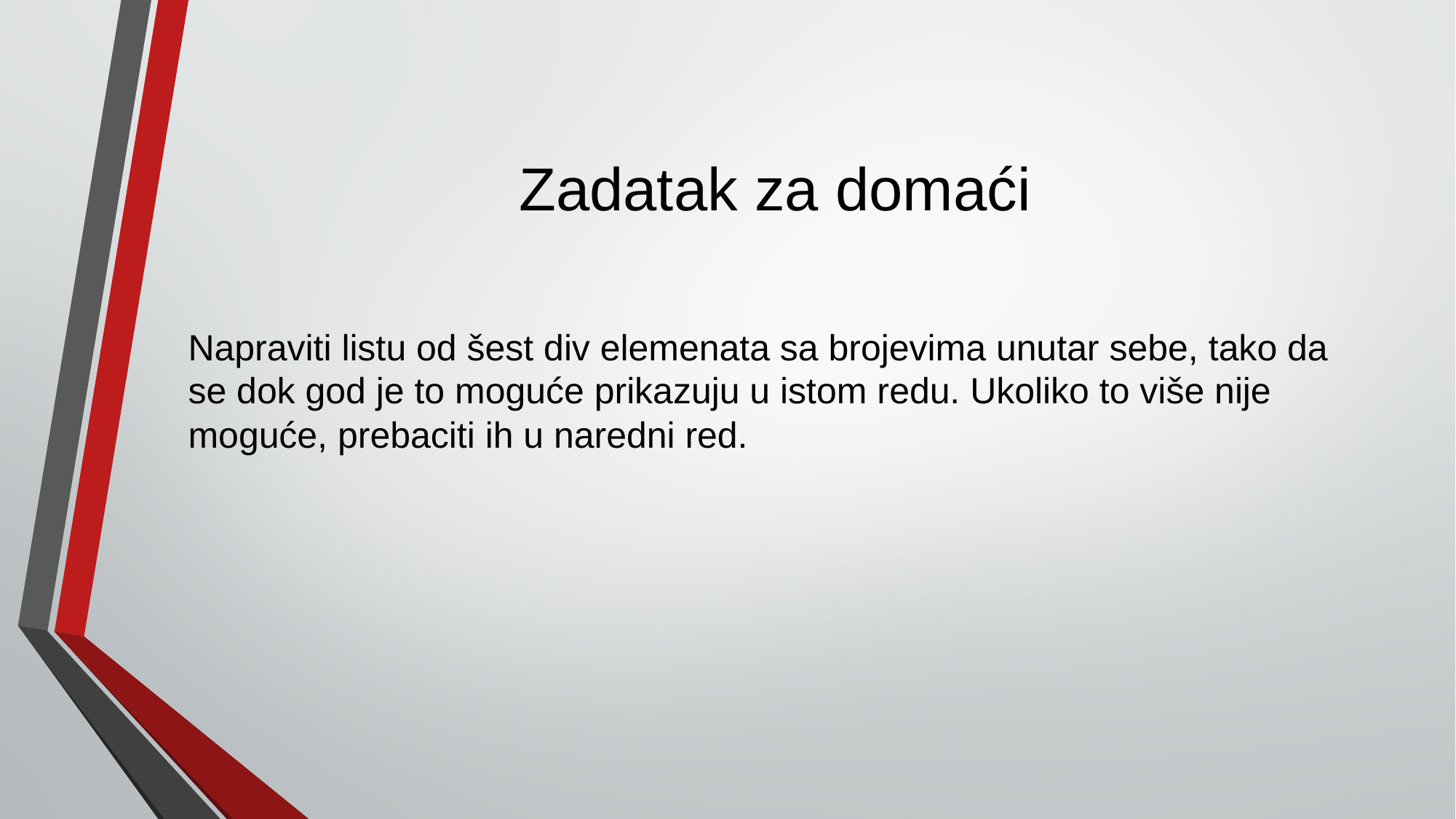

# Zadatak za domaći
Napraviti listu od šest div elemenata sa brojevima unutar sebe, tako da se dok god je to moguće prikazuju u istom redu. Ukoliko to više nije moguće, prebaciti ih u naredni red.